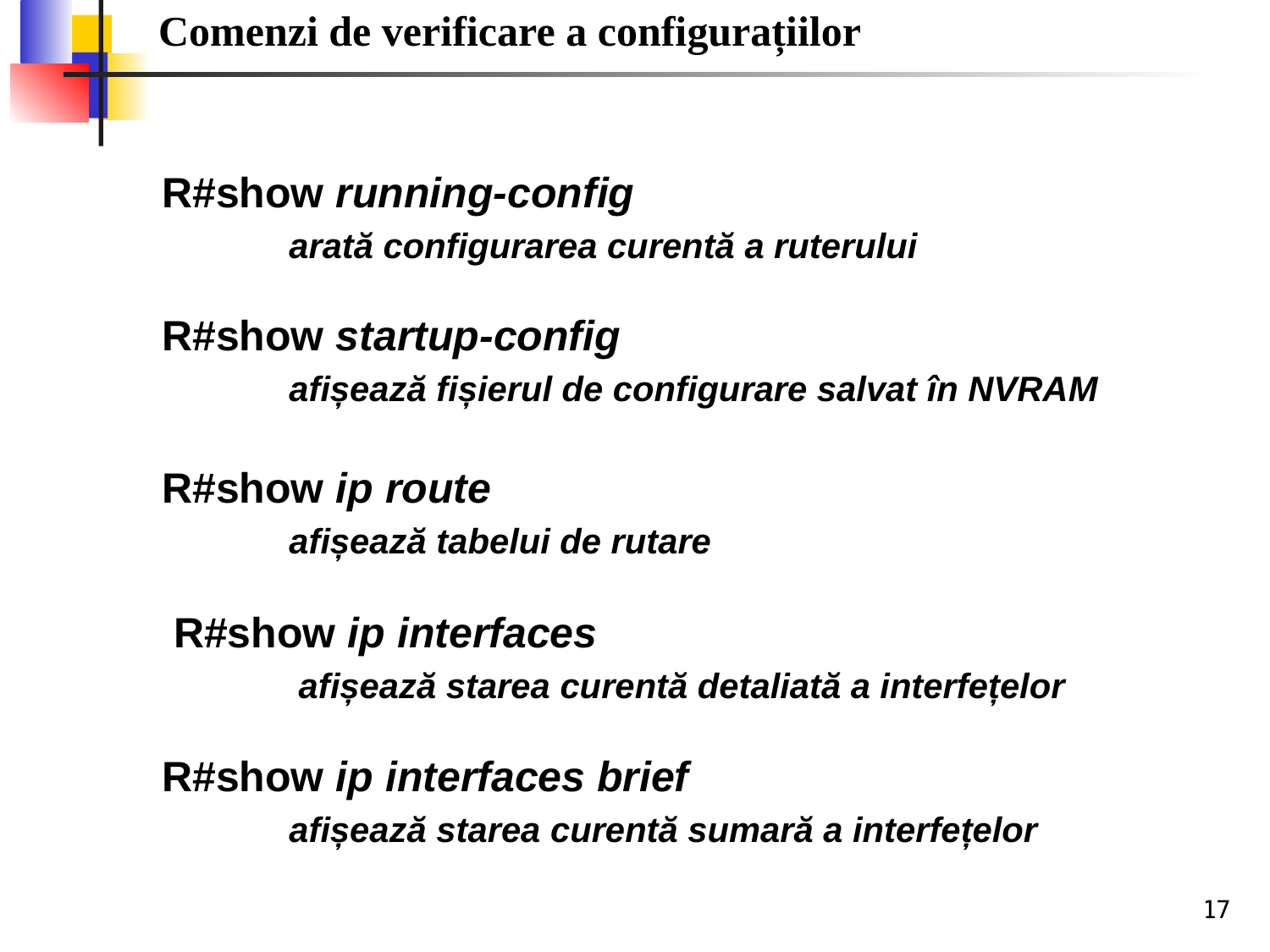

Comenzi de verificare a configurațiilor

R#show running-config
	arată configurarea curentă a ruterului

R#show startup-config
	afișează fișierul de configurare salvat în NVRAM

R#show ip route
	afișează tabelui de rutare

 R#show ip interfaces
	 afișează starea curentă detaliată a interfețelor

R#show ip interfaces brief
	afișează starea curentă sumară a interfețelor

17